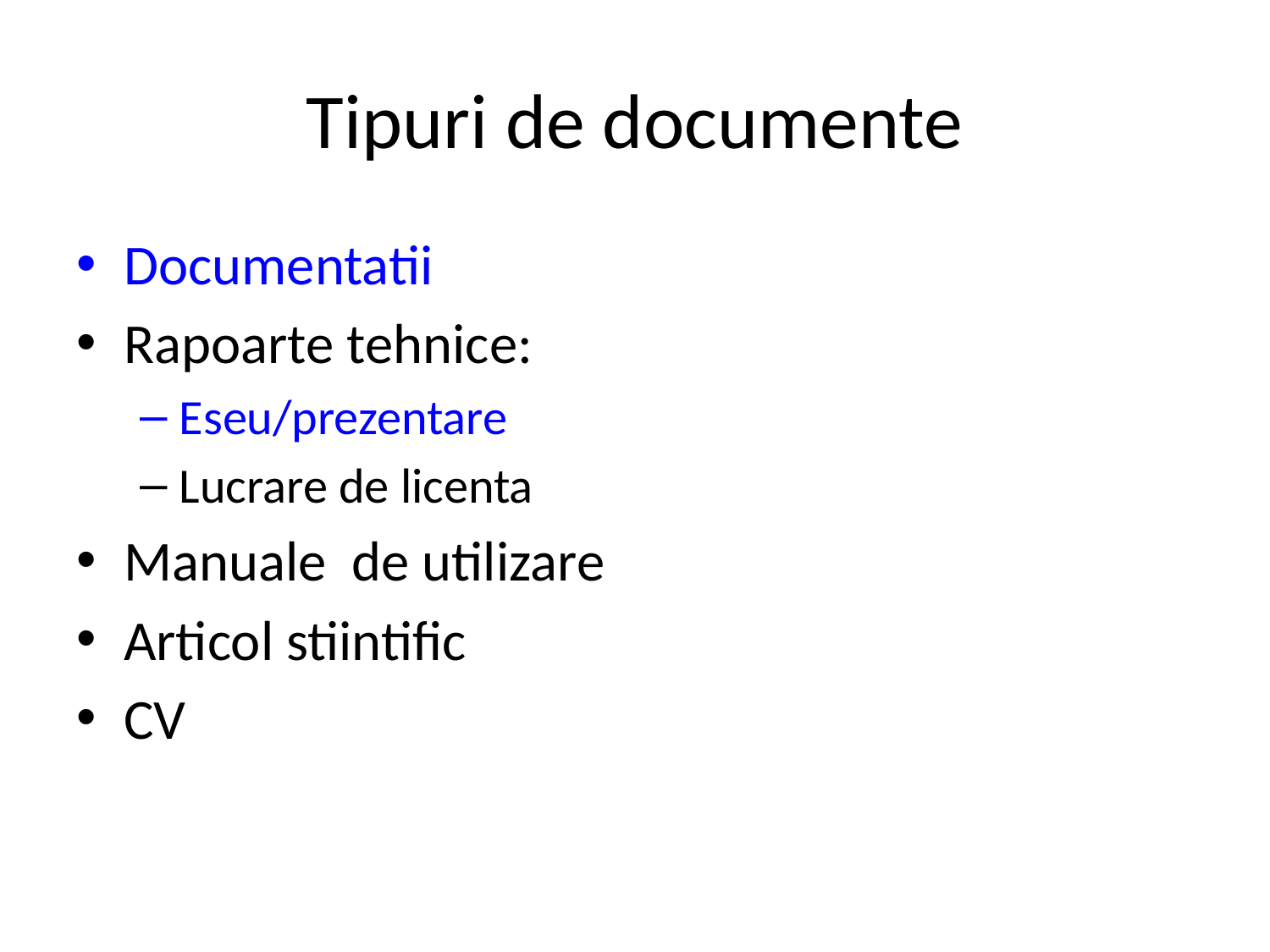

# Tipuri de documente
Documentatii
Rapoarte tehnice:
Eseu/prezentare
Lucrare de licenta
Manuale  de utilizare
Articol stiintific
CV